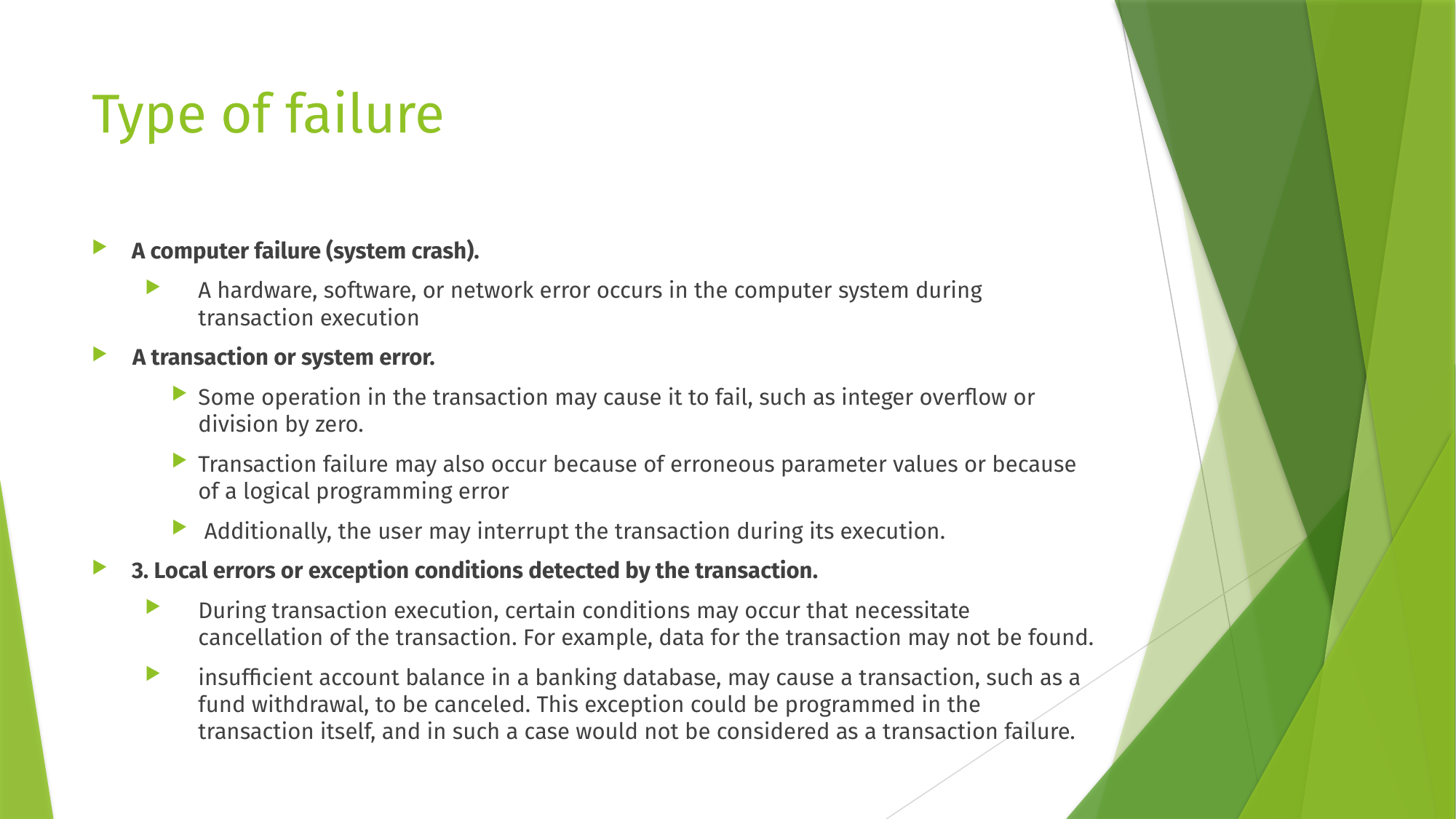

# Type of failure
A computer failure (system crash).
A hardware, software, or network error occurs in the computer system during transaction execution
A transaction or system error.
Some operation in the transaction may cause it to fail, such as integer overflow or division by zero.
Transaction failure may also occur because of erroneous parameter values or because of a logical programming error
 Additionally, the user may interrupt the transaction during its execution.
3. Local errors or exception conditions detected by the transaction.
During transaction execution, certain conditions may occur that necessitate cancellation of the transaction. For example, data for the transaction may not be found.
insufficient account balance in a banking database, may cause a transaction, such as a fund withdrawal, to be canceled. This exception could be programmed in the transaction itself, and in such a case would not be considered as a transaction failure.